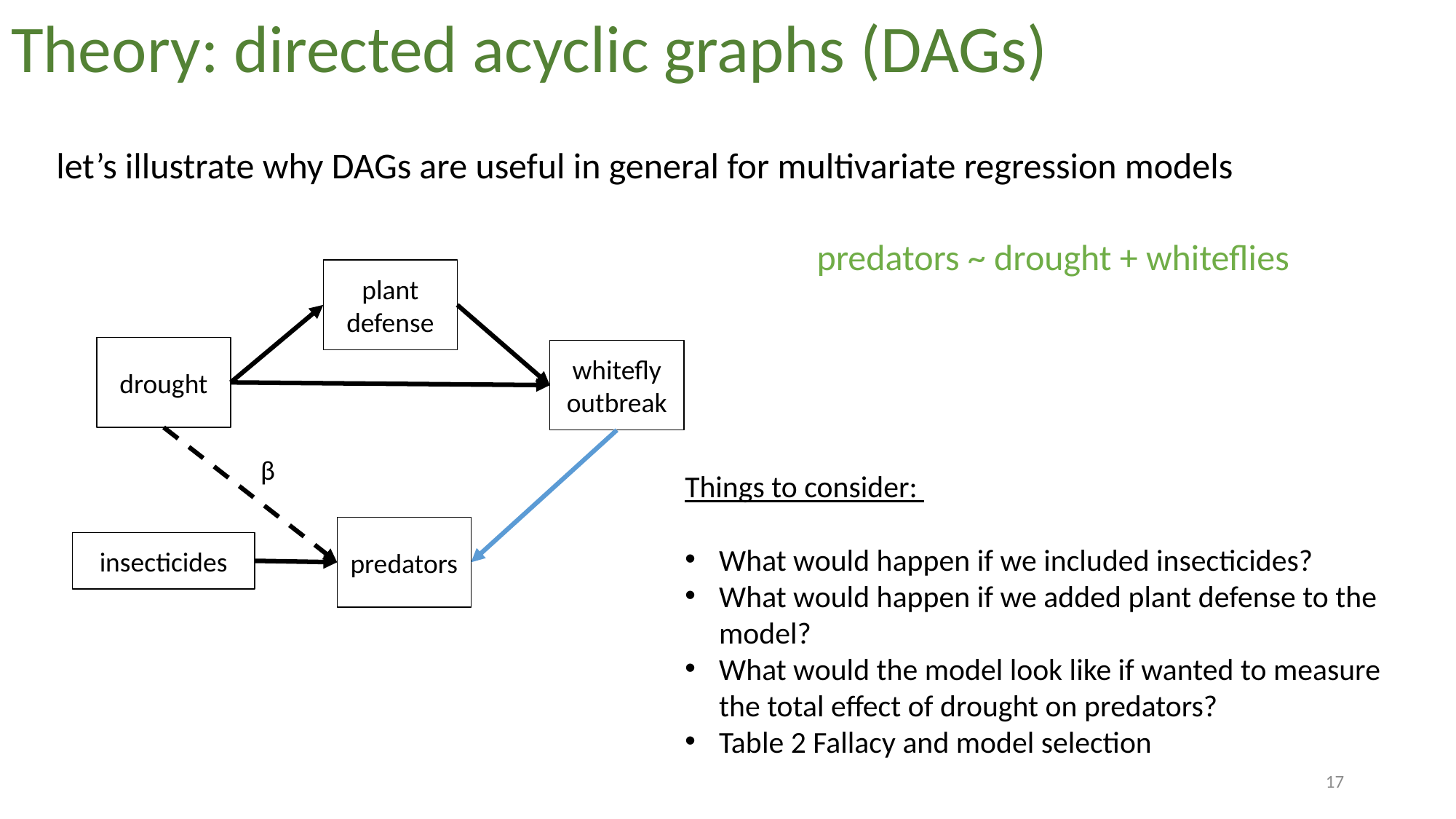

# Theory: directed acyclic graphs (DAGs)
let’s illustrate why DAGs are useful in general for multivariate regression models
predators ~ drought + whiteflies
plant defense
drought
whitefly outbreak
β
Things to consider:

What would happen if we included insecticides?
What would happen if we added plant defense to the model?
What would the model look like if wanted to measure the total effect of drought on predators?
Table 2 Fallacy and model selection

predators
insecticides
17